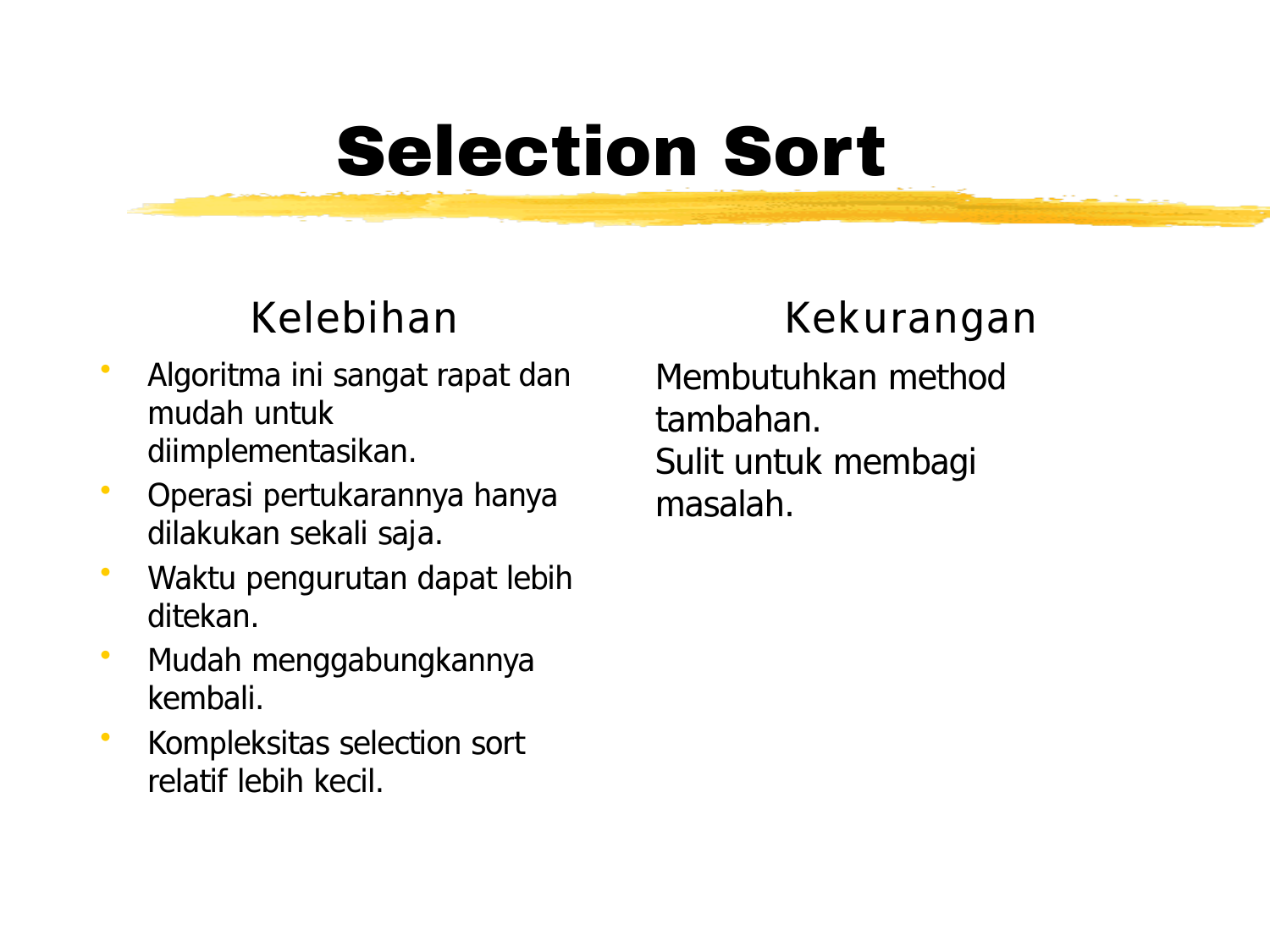

# Selection Sort
Kelebihan
Kekurangan
Algoritma ini sangat rapat dan mudah untuk diimplementasikan.
Operasi pertukarannya hanya  dilakukan sekali saja.
Waktu pengurutan dapat lebih   ditekan.
Mudah menggabungkannya kembali.
Kompleksitas selection sort relatif lebih kecil.

Membutuhkan method tambahan.
Sulit untuk membagi        masalah.